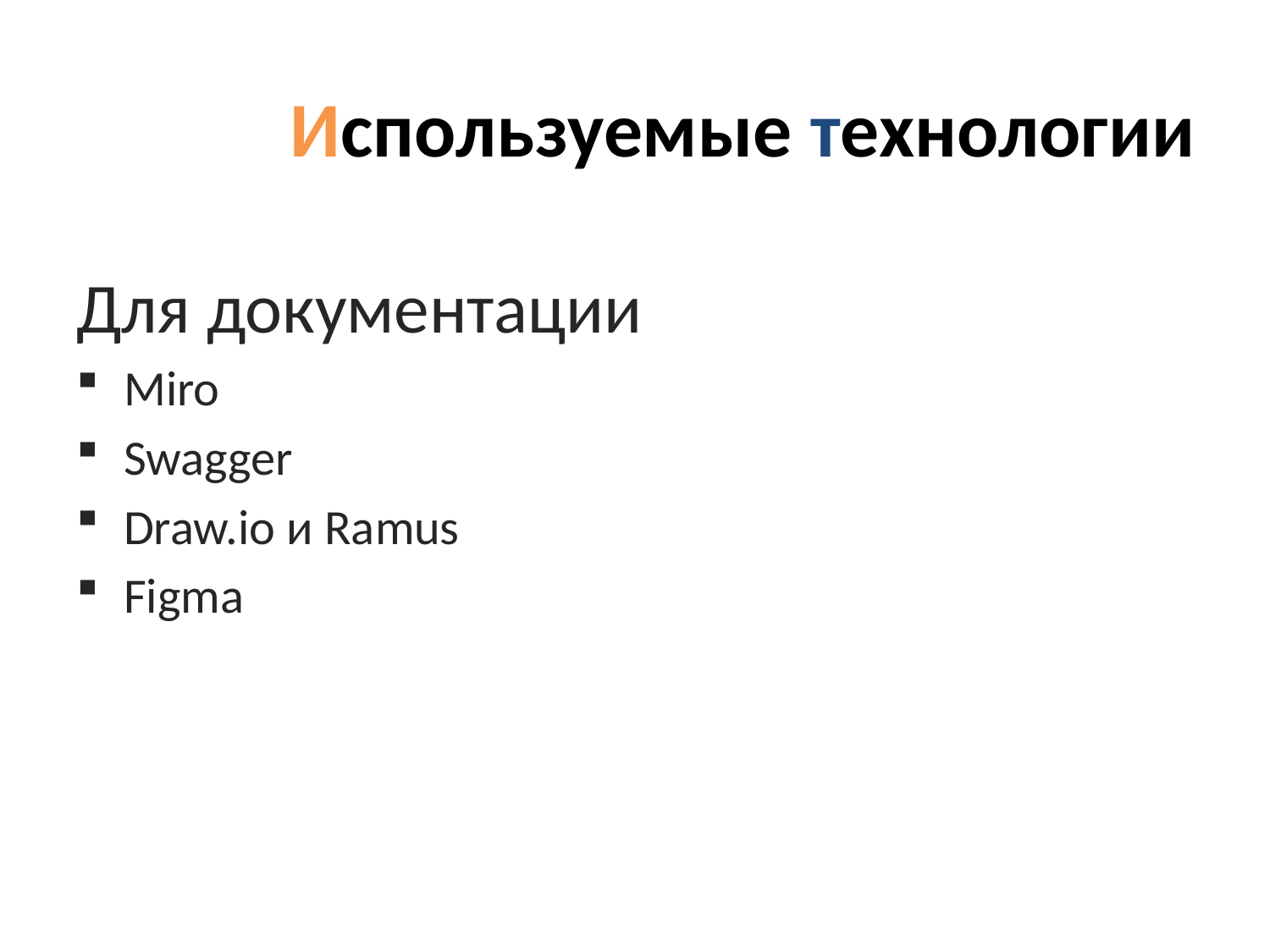

# Используемые технологии
Для документации
Miro
Swagger
Draw.io и Ramus
Figma